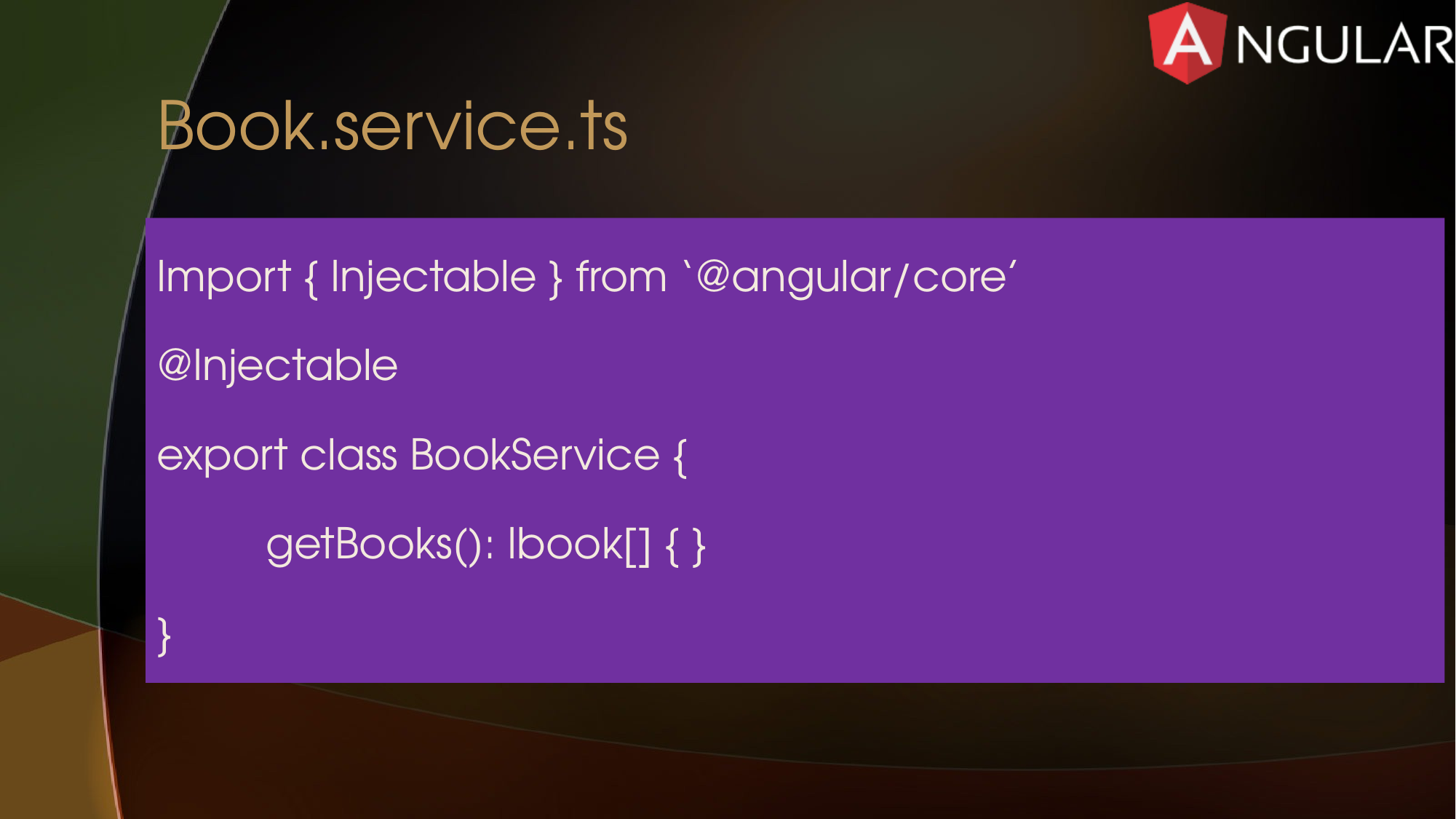

# Book.service.ts
Import { Injectable } from ‘@angular/core’
@Injectable
export class BookService {
	getBooks(): Ibook[] { }
}